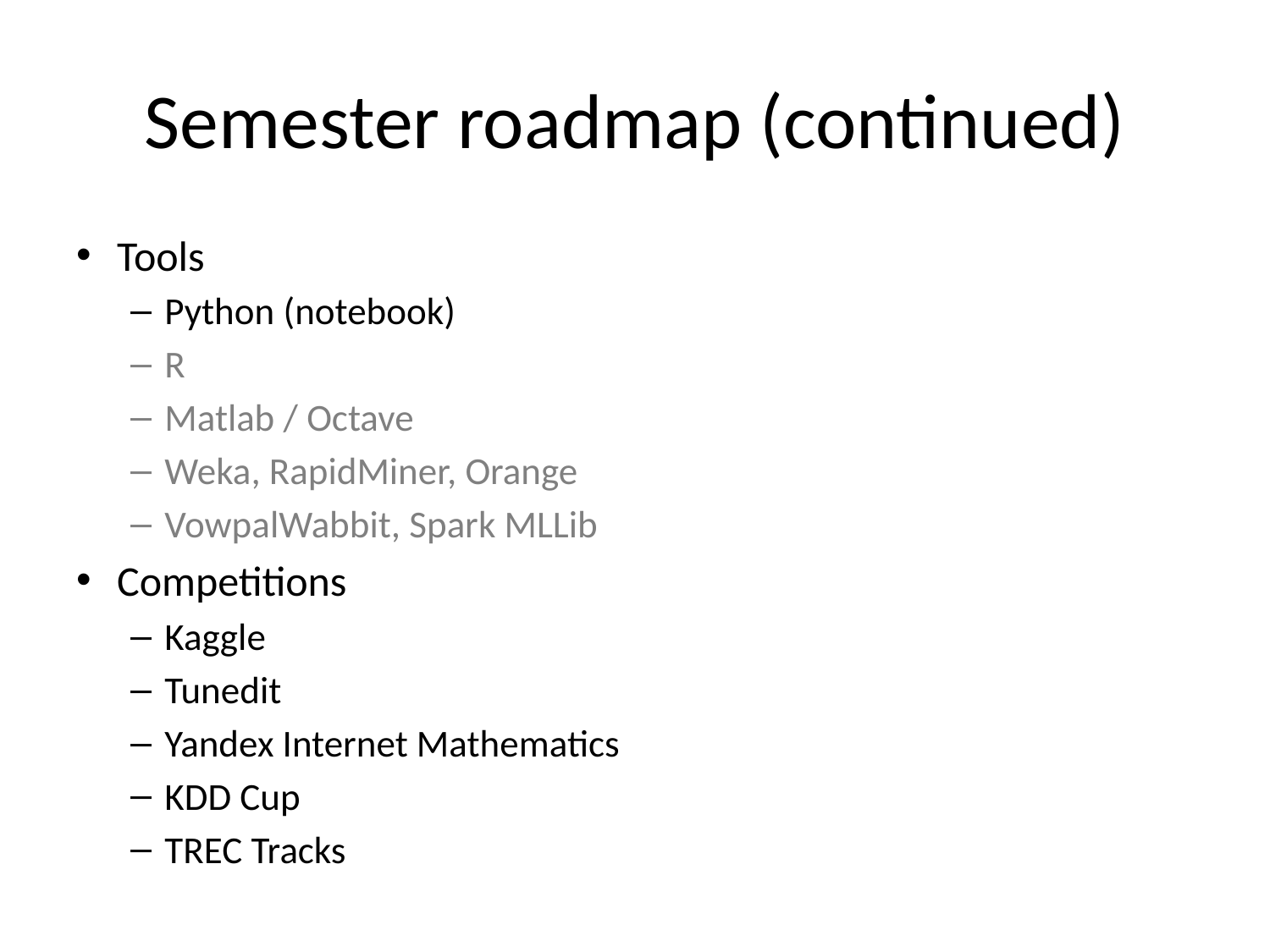

# Semester roadmap (continued)
Tools
Python (notebook)
R
Matlab / Octave
Weka, RapidMiner, Orange
VowpalWabbit, Spark MLLib
Competitions
Kaggle
Tunedit
Yandex Internet Mathematics
KDD Cup
TREC Tracks